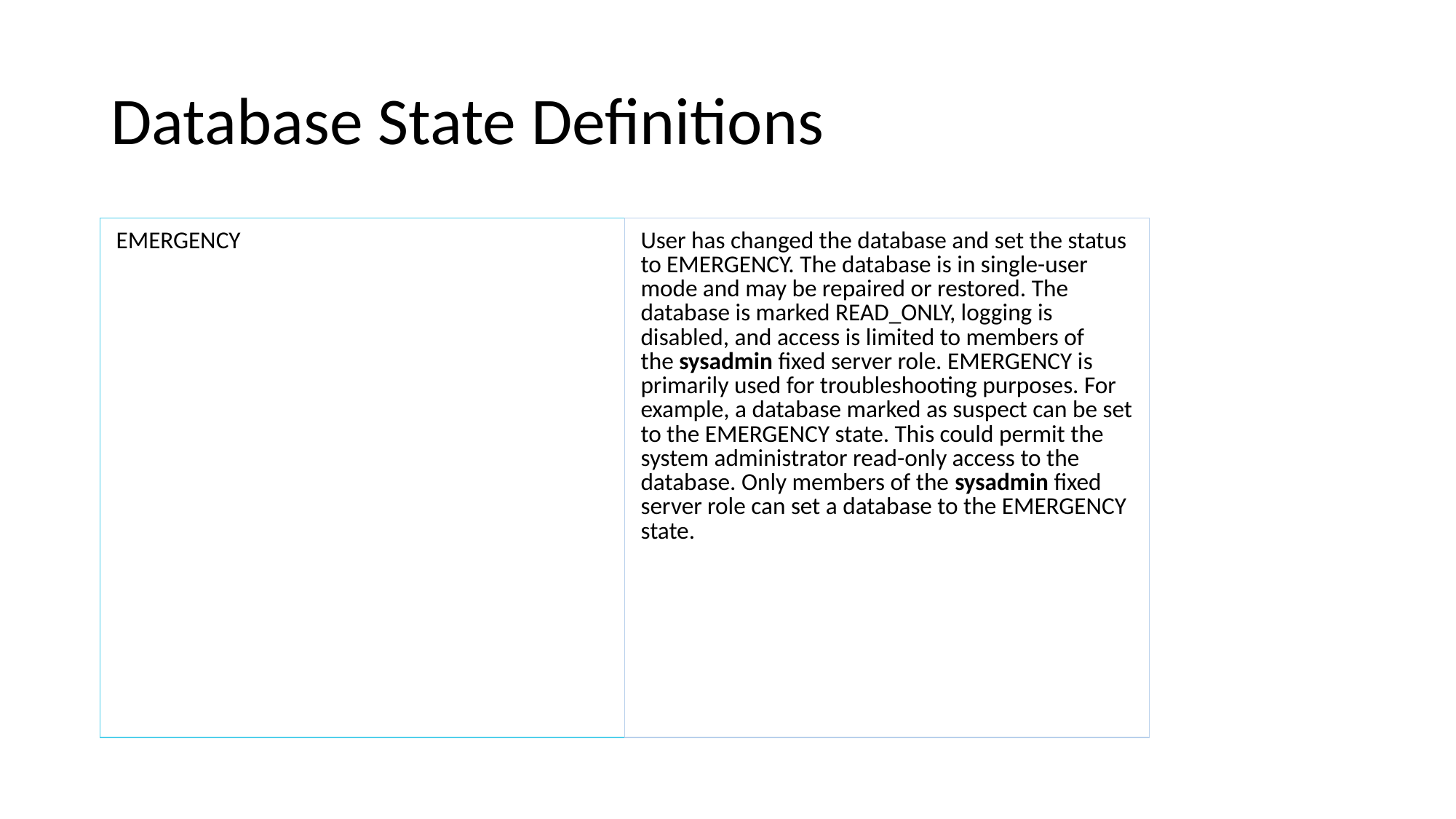

# Database State Definitions
| EMERGENCY | User has changed the database and set the status to EMERGENCY. The database is in single-user mode and may be repaired or restored. The database is marked READ\_ONLY, logging is disabled, and access is limited to members of the sysadmin fixed server role. EMERGENCY is primarily used for troubleshooting purposes. For example, a database marked as suspect can be set to the EMERGENCY state. This could permit the system administrator read-only access to the database. Only members of the sysadmin fixed server role can set a database to the EMERGENCY state. |
| --- | --- |